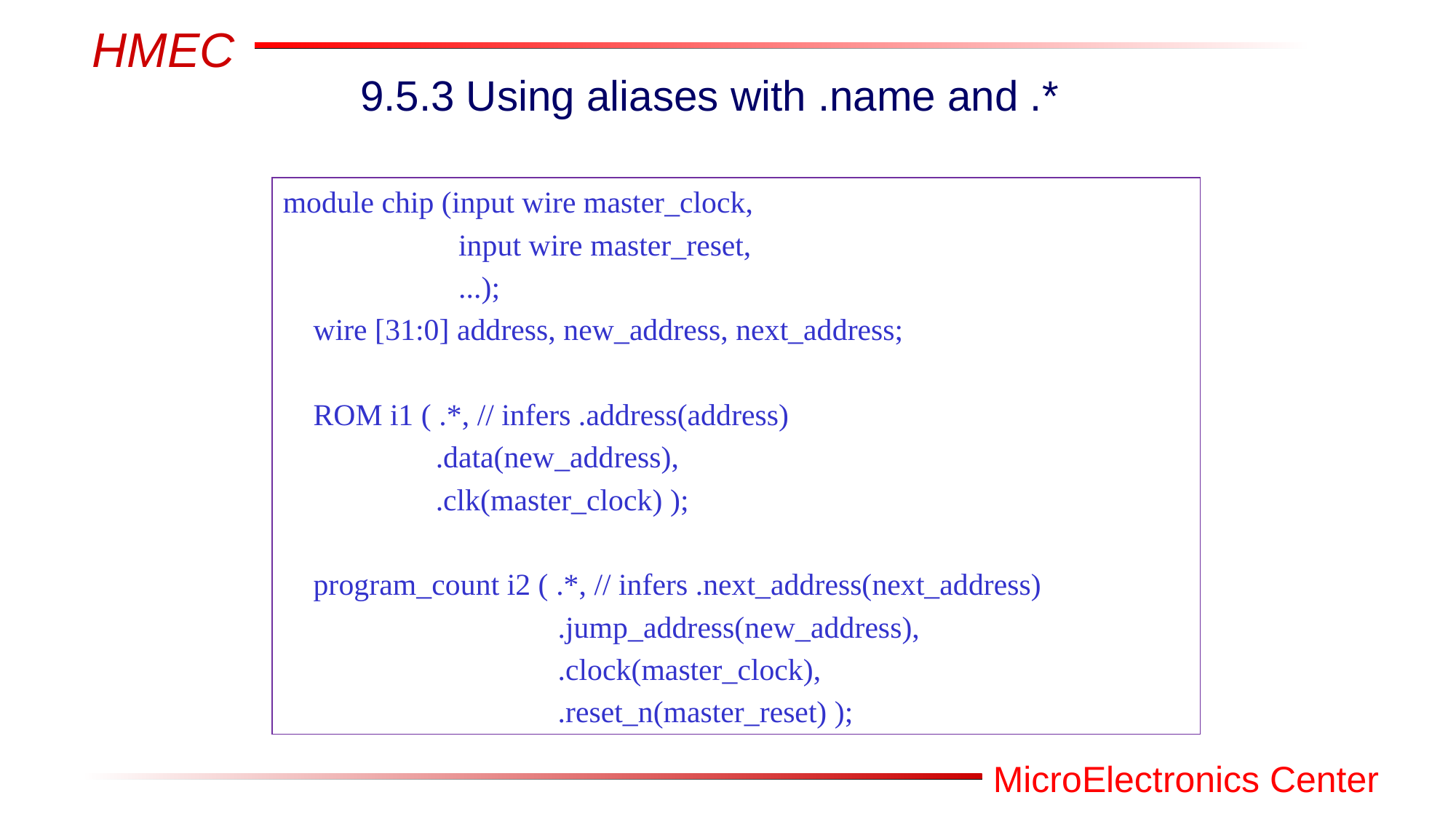

9.5.3 Using aliases with .name and .*
module chip (input wire master_clock,
                       input wire master_reset,
                       ...);
    wire [31:0] address, new_address, next_address;

    ROM i1 ( .*, // infers .address(address)
                    .data(new_address),
                    .clk(master_clock) );

    program_count i2 ( .*, // infers .next_address(next_address)
                                    .jump_address(new_address),
                                    .clock(master_clock),
                                    .reset_n(master_reset) );